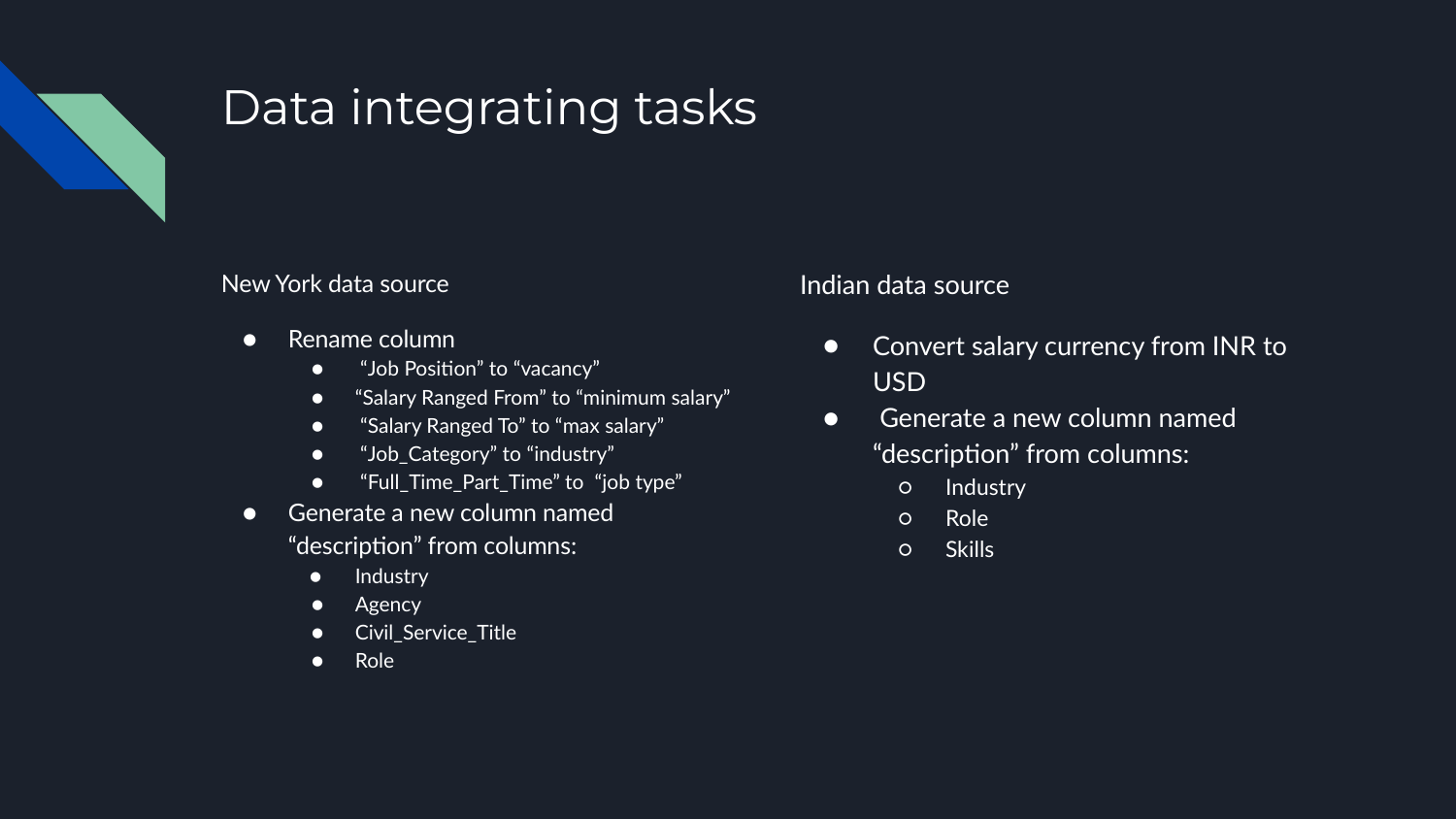

# Data integrating tasks
New York data source
Rename column
 “Job Position” to “vacancy”
“Salary Ranged From” to “minimum salary”
 “Salary Ranged To” to “max salary”
 “Job_Category” to “industry”
 “Full_Time_Part_Time” to  “job type”
Generate a new column named “description” from columns:
Industry
Agency
Civil_Service_Title
Role
Indian data source
Convert salary currency from INR to USD
 Generate a new column named “description” from columns:
Industry
Role
Skills